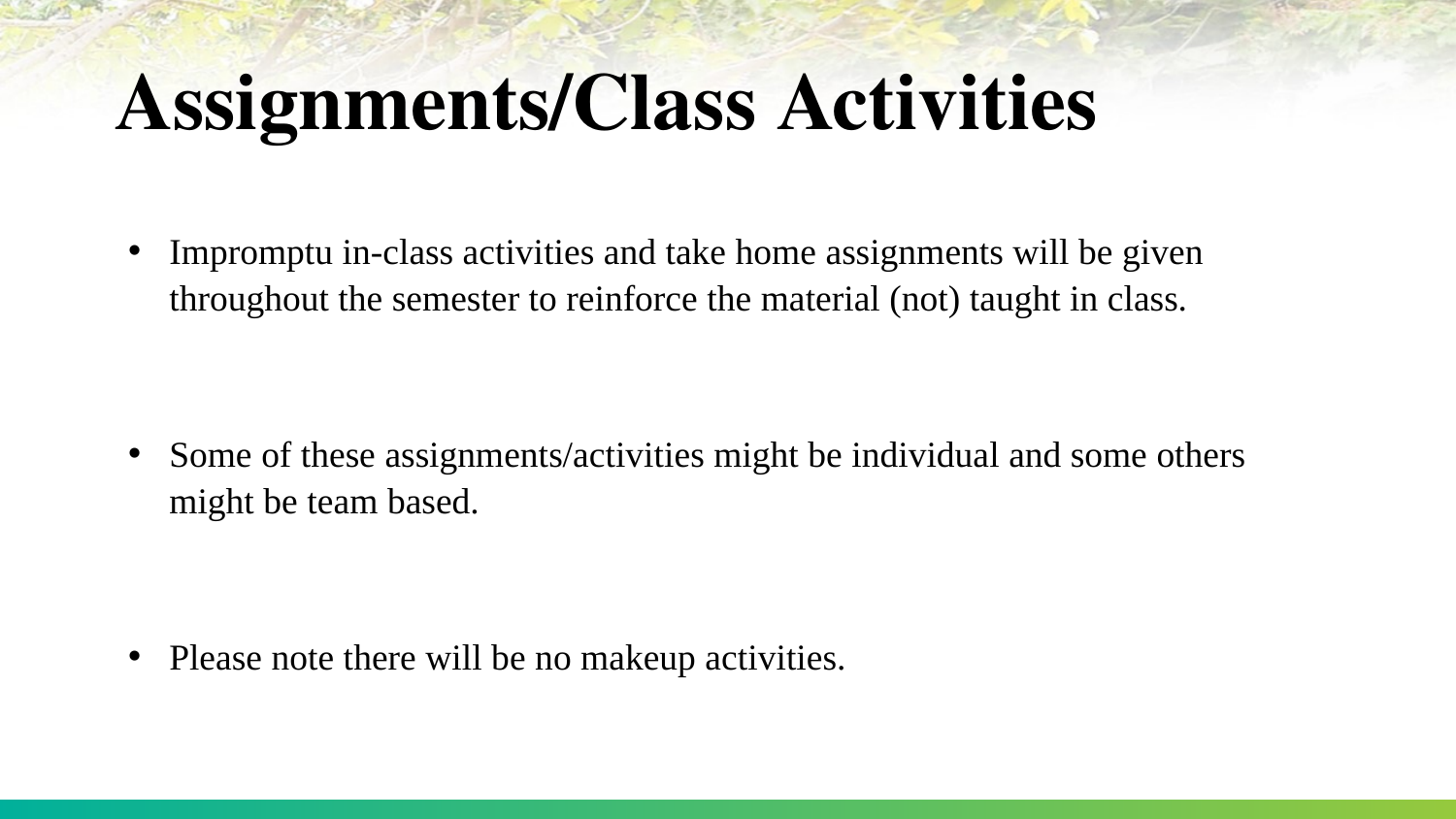

# Assignments/Class Activities
Impromptu in-class activities and take home assignments will be given throughout the semester to reinforce the material (not) taught in class.

Some of these assignments/activities might be individual and some others might be team based.

Please note there will be no makeup activities.